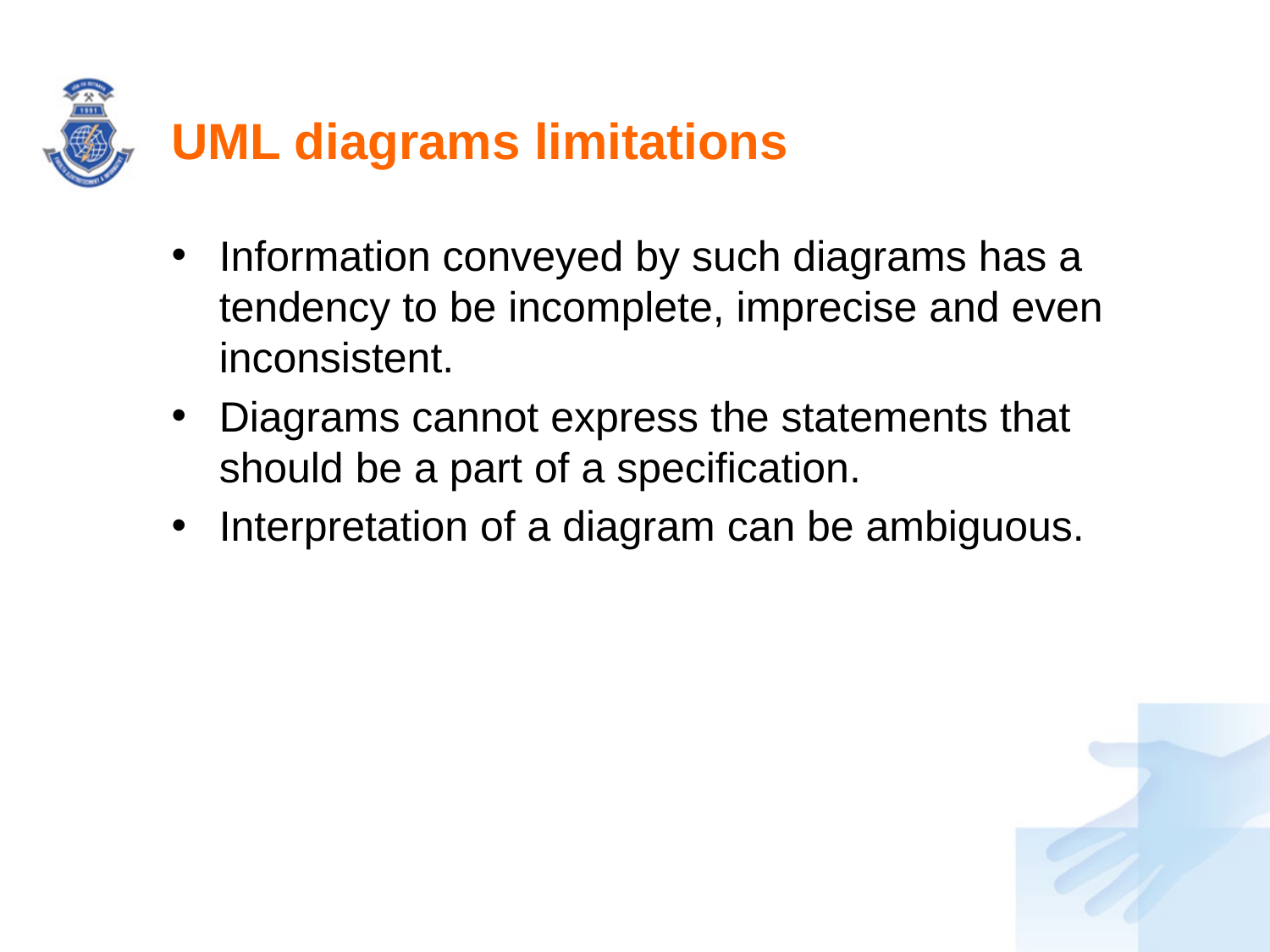

# UML diagrams limitations
Information conveyed by such diagrams has a tendency to be incomplete, imprecise and even inconsistent.
Diagrams cannot express the statements that should be a part of a specification.
Interpretation of a diagram can be ambiguous.